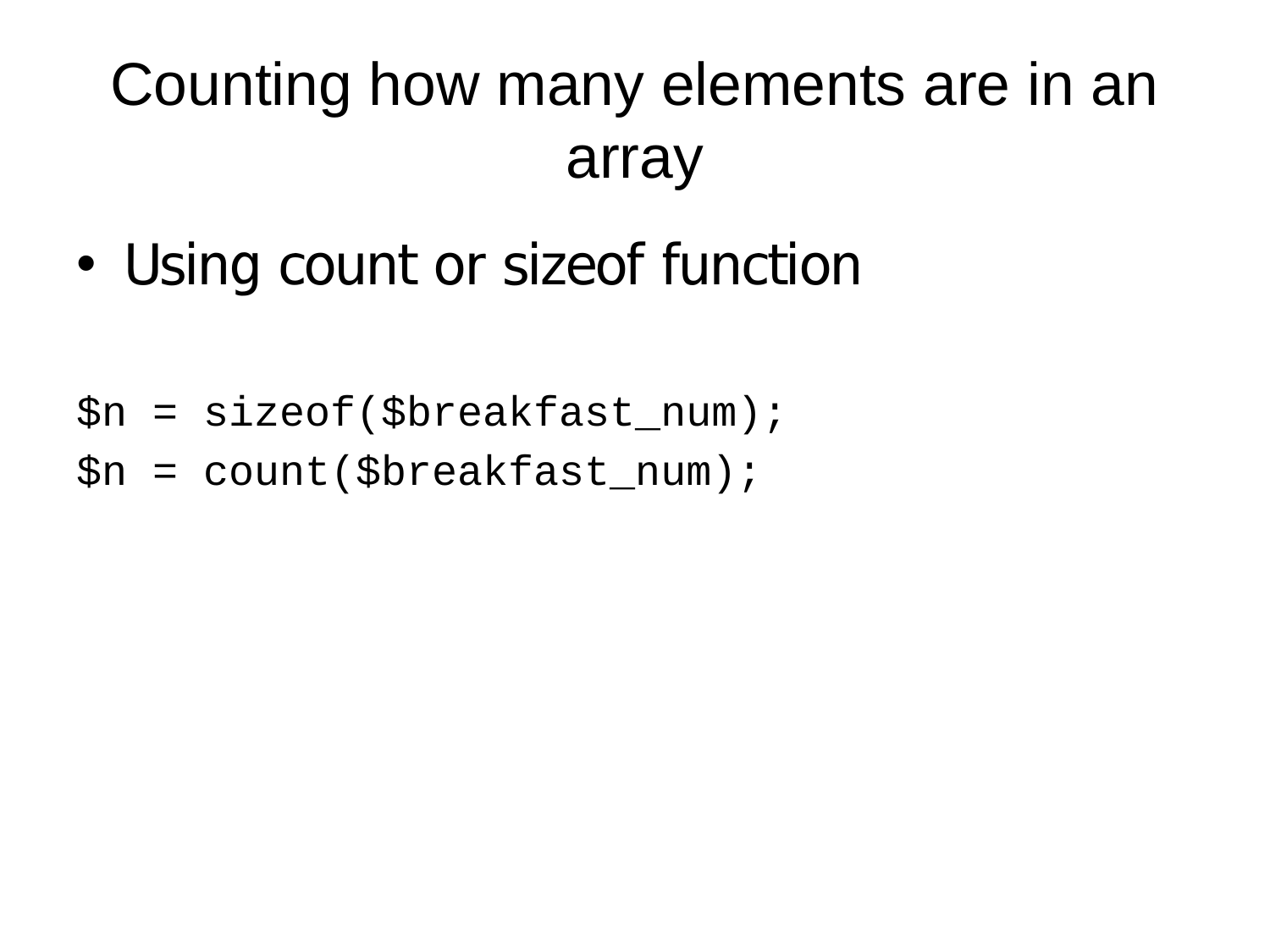

# Counting how many elements are in an array
Using count or sizeof function

$n = sizeof($breakfast_num);
$n = count($breakfast_num);